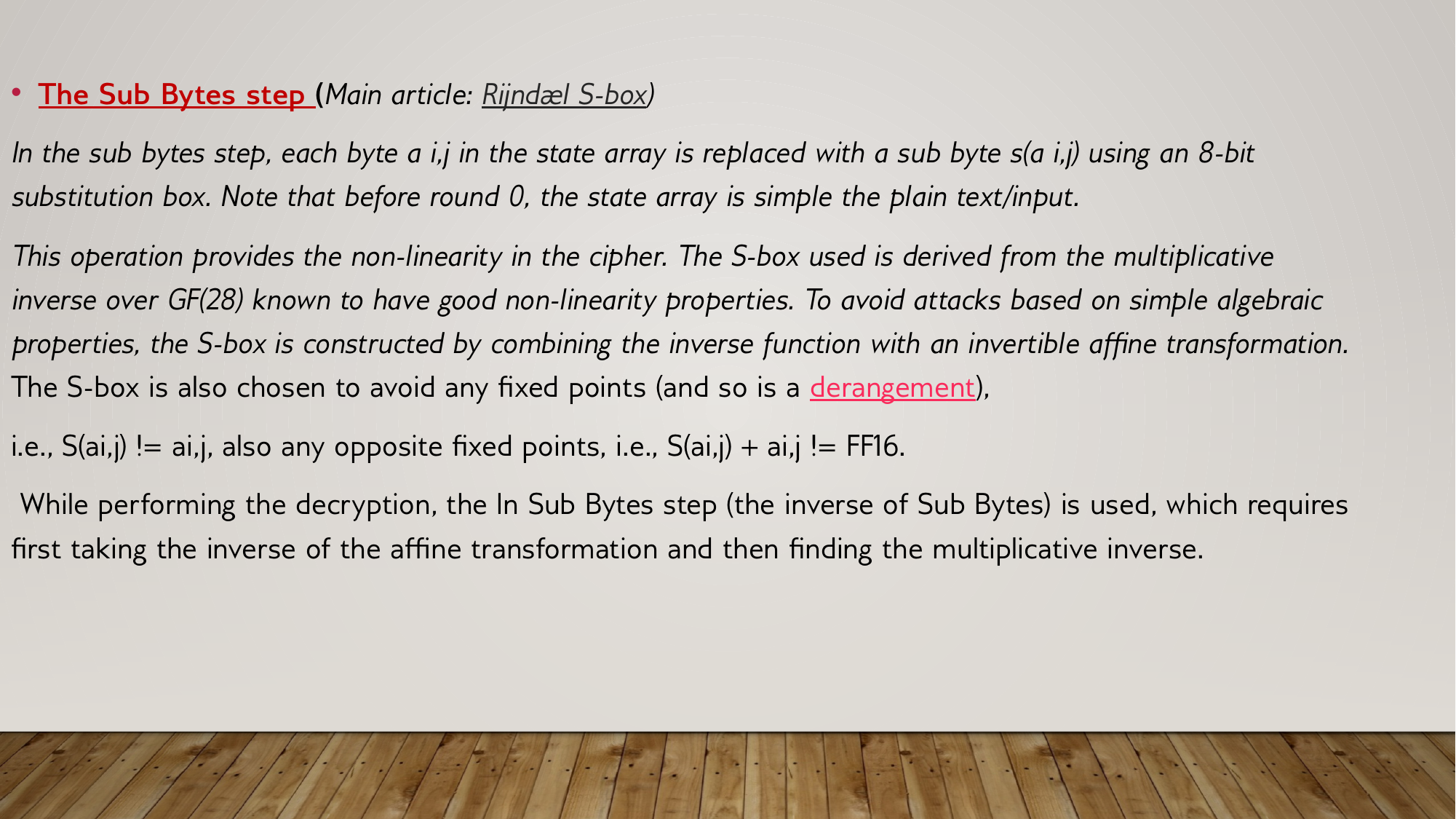

The Sub Bytes step (Main article: Rijndael S-box)
In the sub bytes step, each byte a i,j in the state array is replaced with a sub byte s(a i,j) using an 8-bit substitution box. Note that before round 0, the state array is simple the plain text/input.
This operation provides the non-linearity in the cipher. The S-box used is derived from the multiplicative inverse over GF(28) known to have good non-linearity properties. To avoid attacks based on simple algebraic properties, the S-box is constructed by combining the inverse function with an invertible affine transformation. The S-box is also chosen to avoid any fixed points (and so is a derangement),
i.e., S(ai,j) != ai,j, also any opposite fixed points, i.e., S(ai,j) + ai,j != FF16.
 While performing the decryption, the In Sub Bytes step (the inverse of Sub Bytes) is used, which requires first taking the inverse of the affine transformation and then finding the multiplicative inverse.